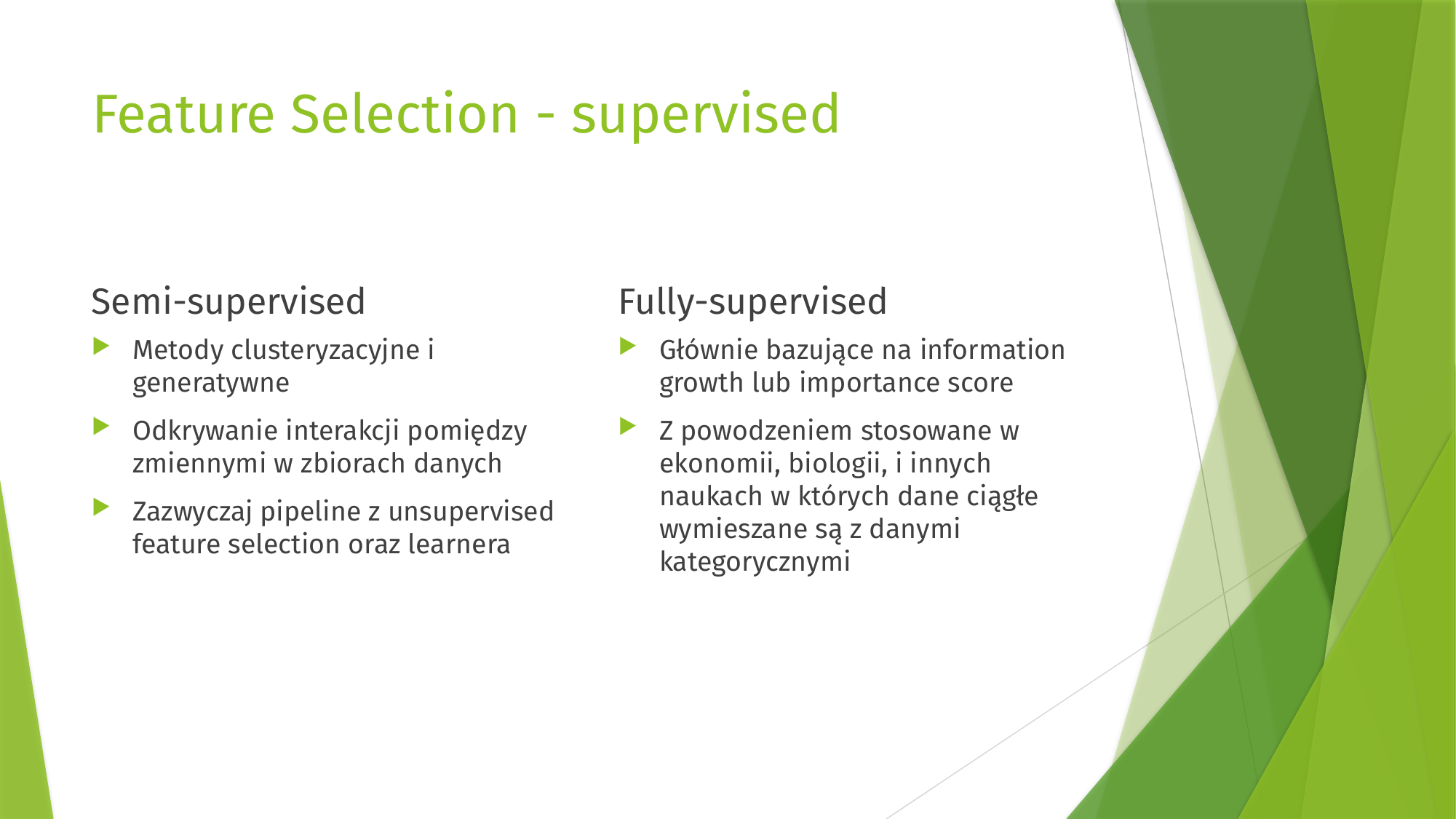

# Feature Selection - supervised
Semi-supervised
Fully-supervised
Metody clusteryzacyjne i generatywne
Odkrywanie interakcji pomiędzy zmiennymi w zbiorach danych
Zazwyczaj pipeline z unsupervised feature selection oraz learnera

Głównie bazujące na information growth lub importance score
Z powodzeniem stosowane w ekonomii, biologii, i innych naukach w których dane ciągłe wymieszane są z danymi kategorycznymi